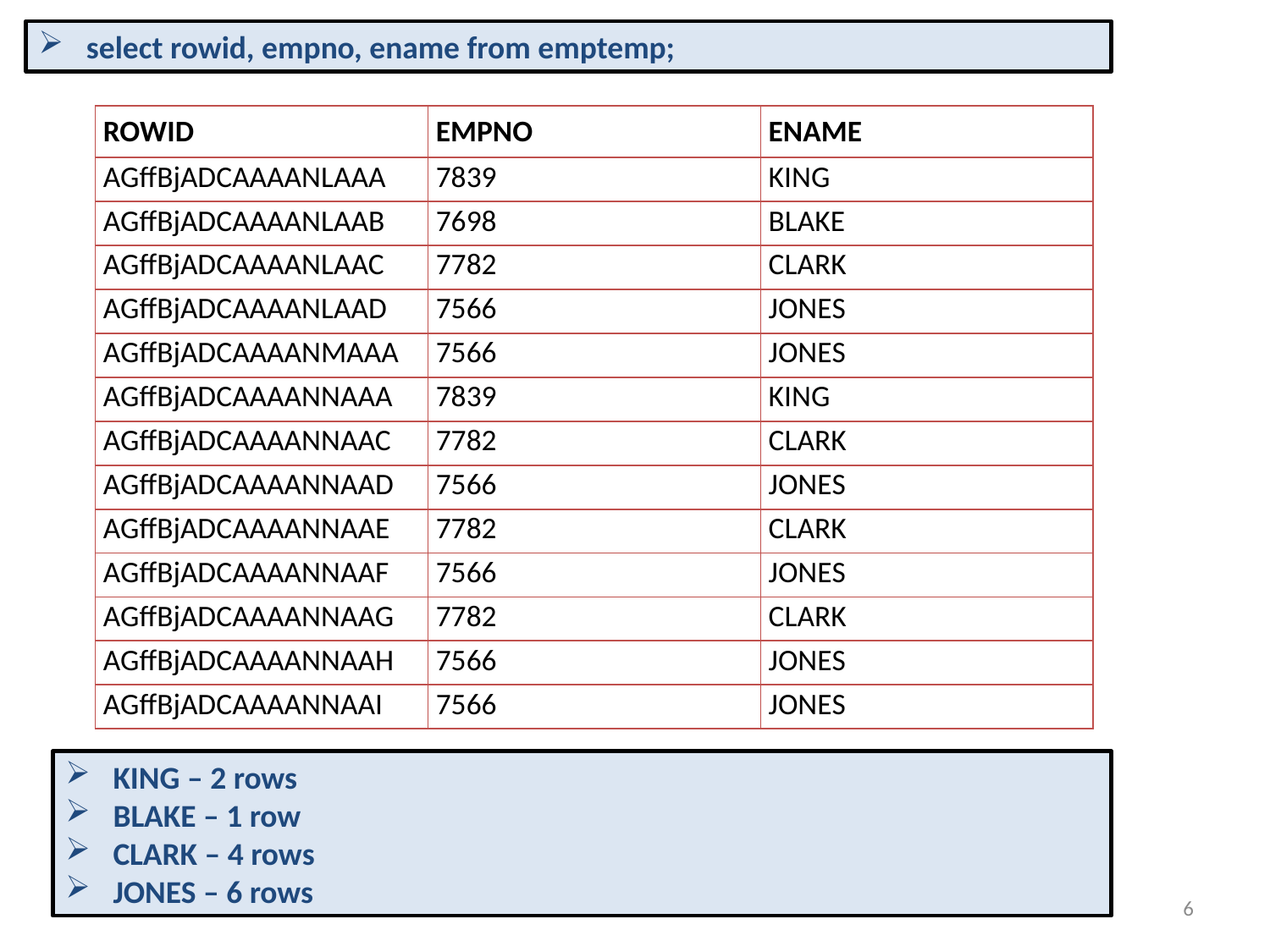

select rowid, empno, ename from emptemp;
| ROWID | EMPNO | ENAME |
| --- | --- | --- |
| AGffBjADCAAAANLAAA | 7839 | KING |
| AGffBjADCAAAANLAAB | 7698 | BLAKE |
| AGffBjADCAAAANLAAC | 7782 | CLARK |
| AGffBjADCAAAANLAAD | 7566 | JONES |
| AGffBjADCAAAANMAAA | 7566 | JONES |
| AGffBjADCAAAANNAAA | 7839 | KING |
| AGffBjADCAAAANNAAC | 7782 | CLARK |
| AGffBjADCAAAANNAAD | 7566 | JONES |
| AGffBjADCAAAANNAAE | 7782 | CLARK |
| AGffBjADCAAAANNAAF | 7566 | JONES |
| AGffBjADCAAAANNAAG | 7782 | CLARK |
| AGffBjADCAAAANNAAH | 7566 | JONES |
| AGffBjADCAAAANNAAI | 7566 | JONES |
KING – 2 rows
BLAKE – 1 row
CLARK – 4 rows
JONES – 6 rows
6